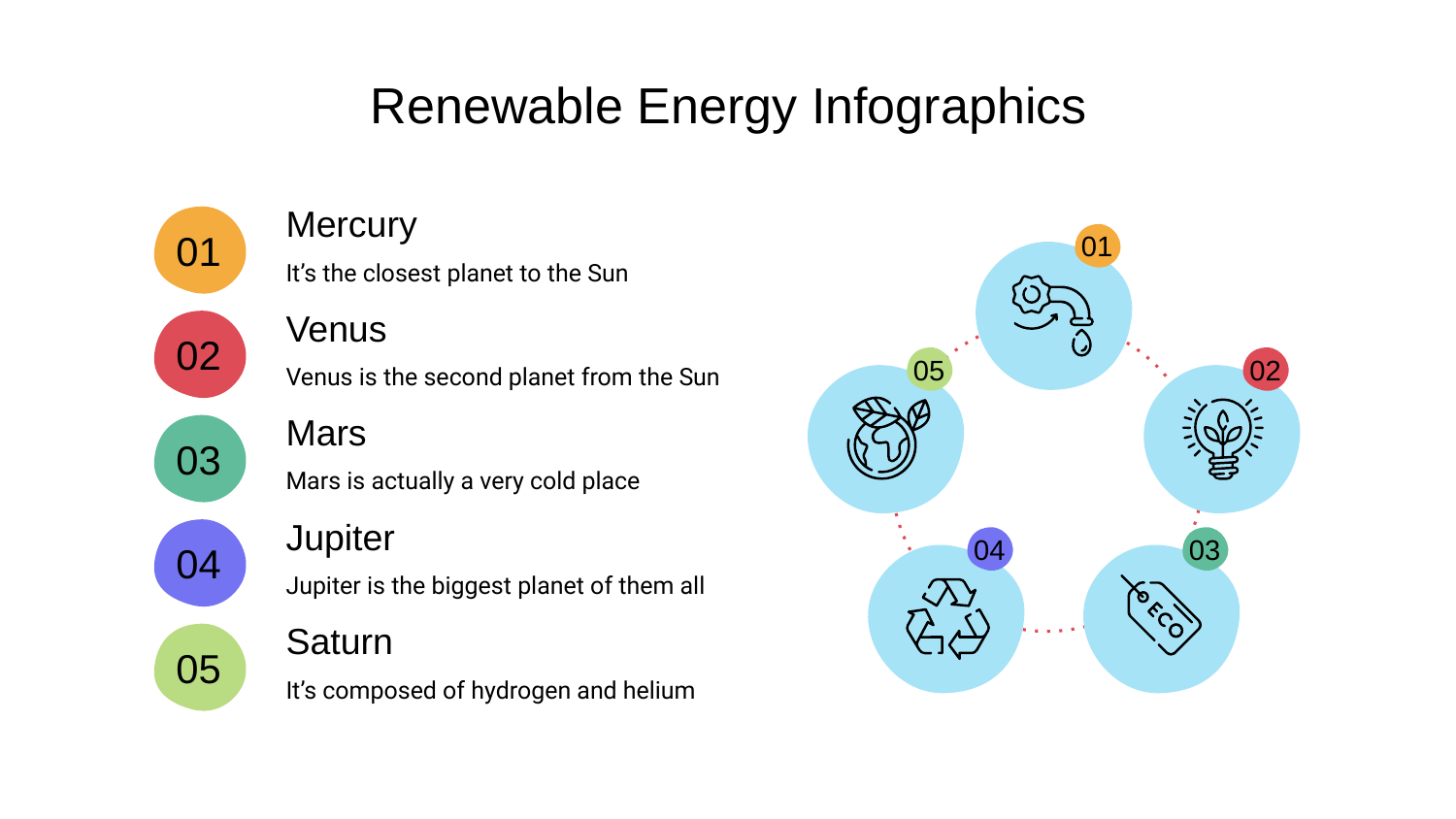

# Renewable Energy Infographics
Mercury
It’s the closest planet to the Sun

01

01

Venus
Venus is the second planet from the Sun

02

05

02

Mars
Mars is actually a very cold place

03
Jupiter
Jupiter is the biggest planet of them all

04

04

03

Saturn
It’s composed of hydrogen and helium

05